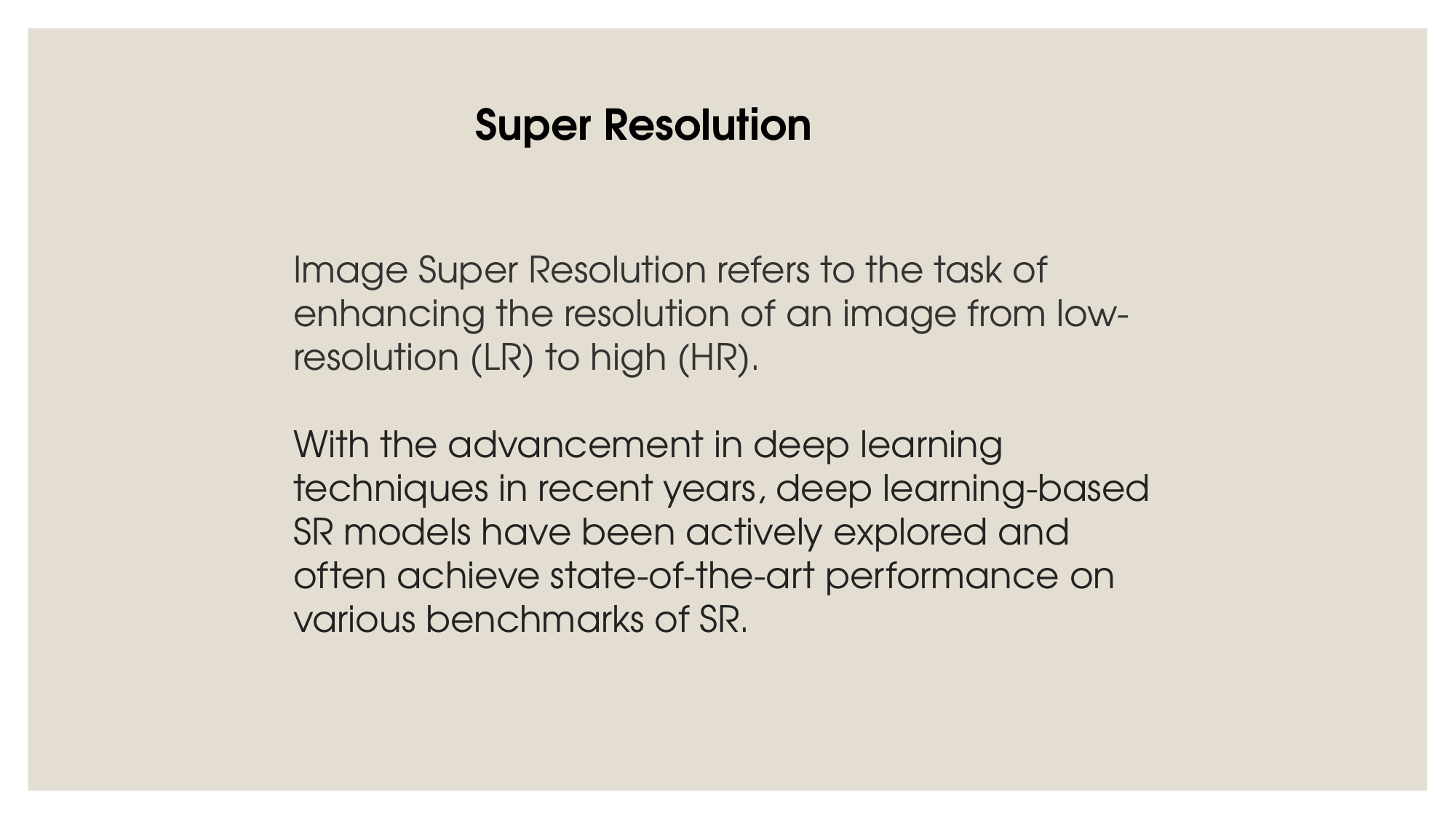

Super Resolution
Image Super Resolution refers to the task of enhancing the resolution of an image from low-resolution (LR) to high (HR).

With the advancement in deep learning techniques in recent years, deep learning-based SR models have been actively explored and often achieve state-of-the-art performance on various benchmarks of SR.